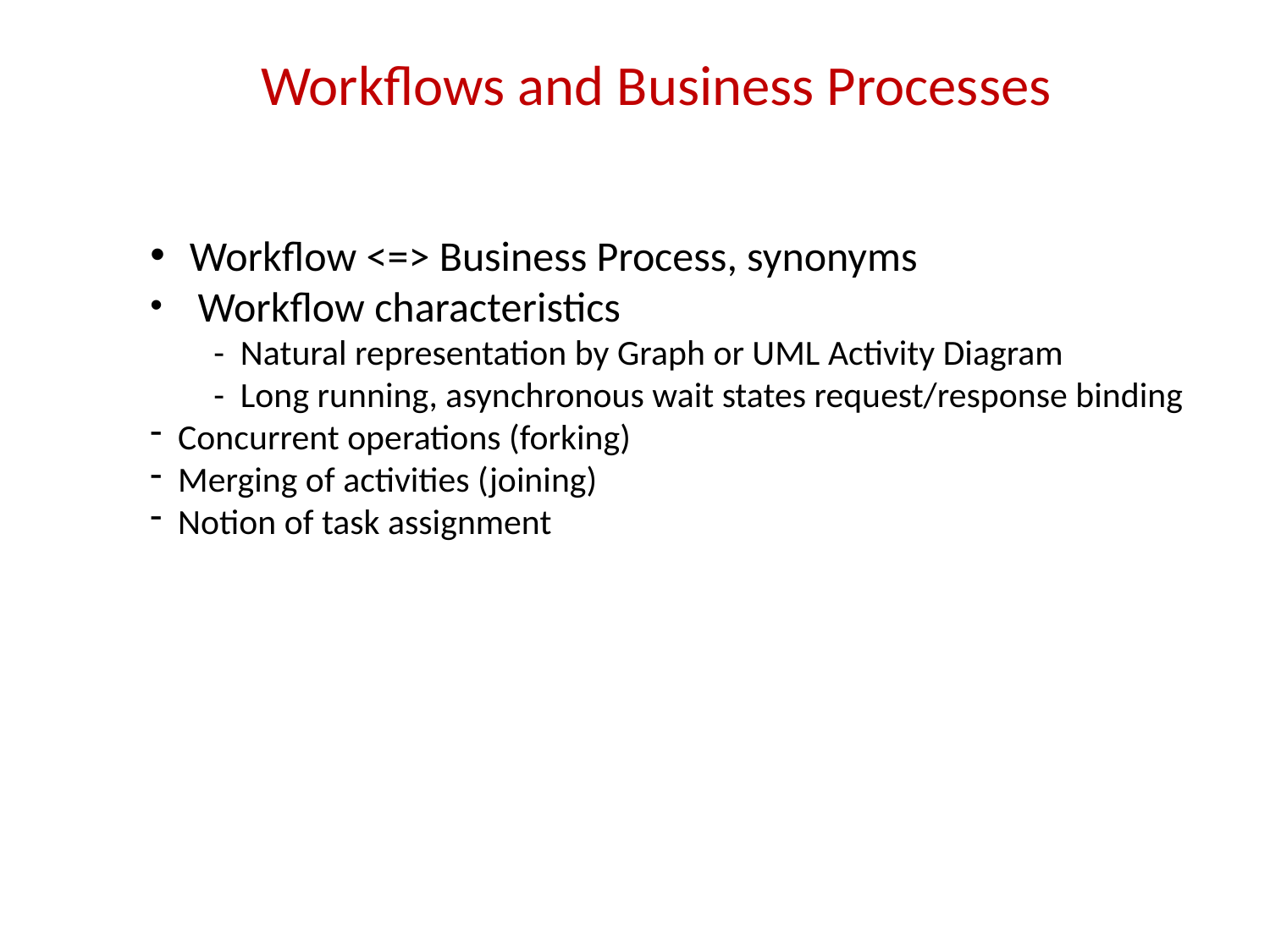

# Workflows and Business Processes
 Workflow <=> Business Process, synonyms
  Workflow characteristics
-  Natural representation by Graph or UML Activity Diagram
-  Long running, asynchronous wait states request/response binding
  Concurrent operations (forking)
  Merging of activities (joining)
  Notion of task assignment